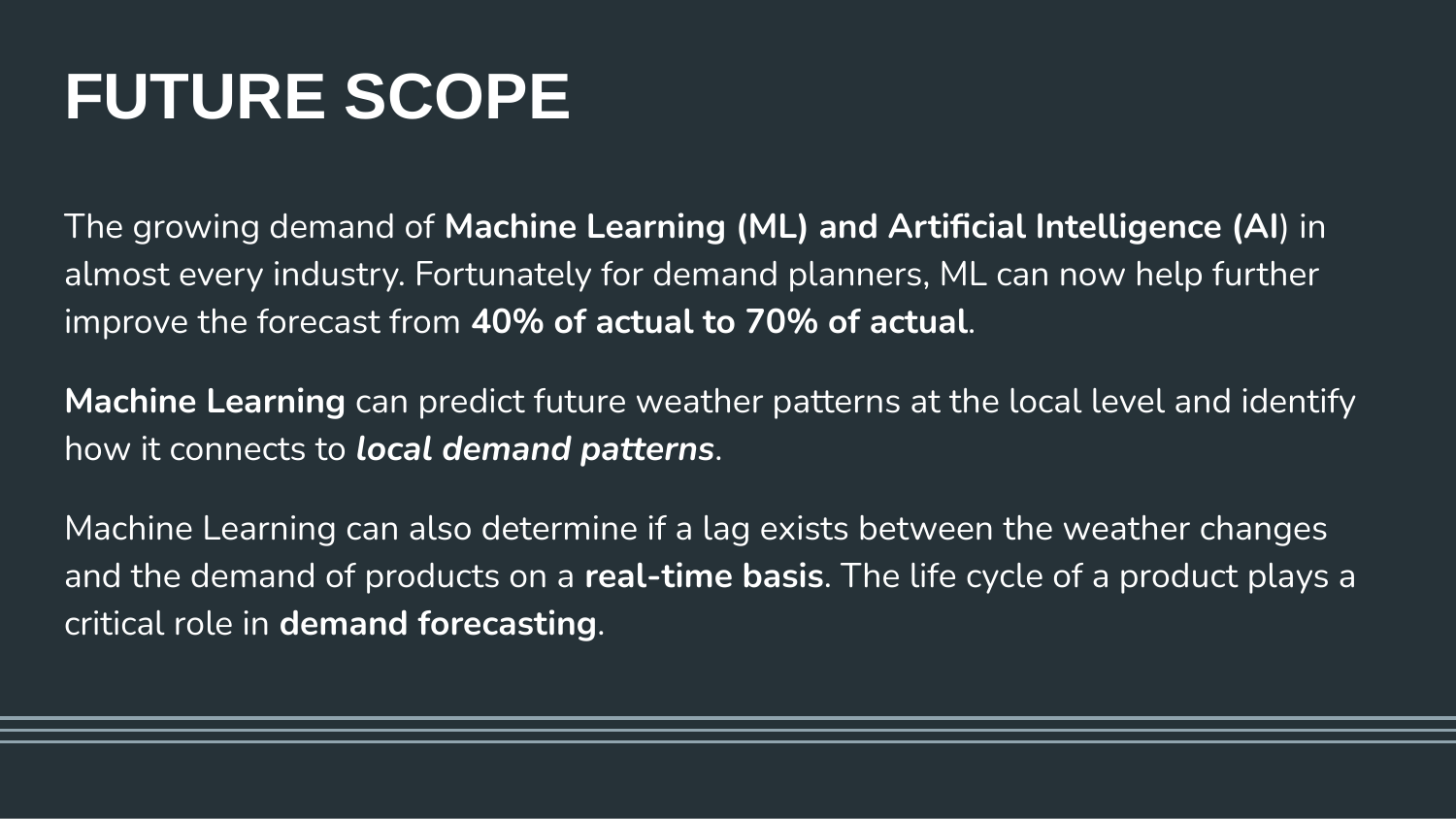

# FUTURE SCOPE
The growing demand of Machine Learning (ML) and Artificial Intelligence (AI) in almost every industry. Fortunately for demand planners, ML can now help further improve the forecast from 40% of actual to 70% of actual.
Machine Learning can predict future weather patterns at the local level and identify how it connects to local demand patterns.
Machine Learning can also determine if a lag exists between the weather changes and the demand of products on a real-time basis. The life cycle of a product plays a critical role in demand forecasting.